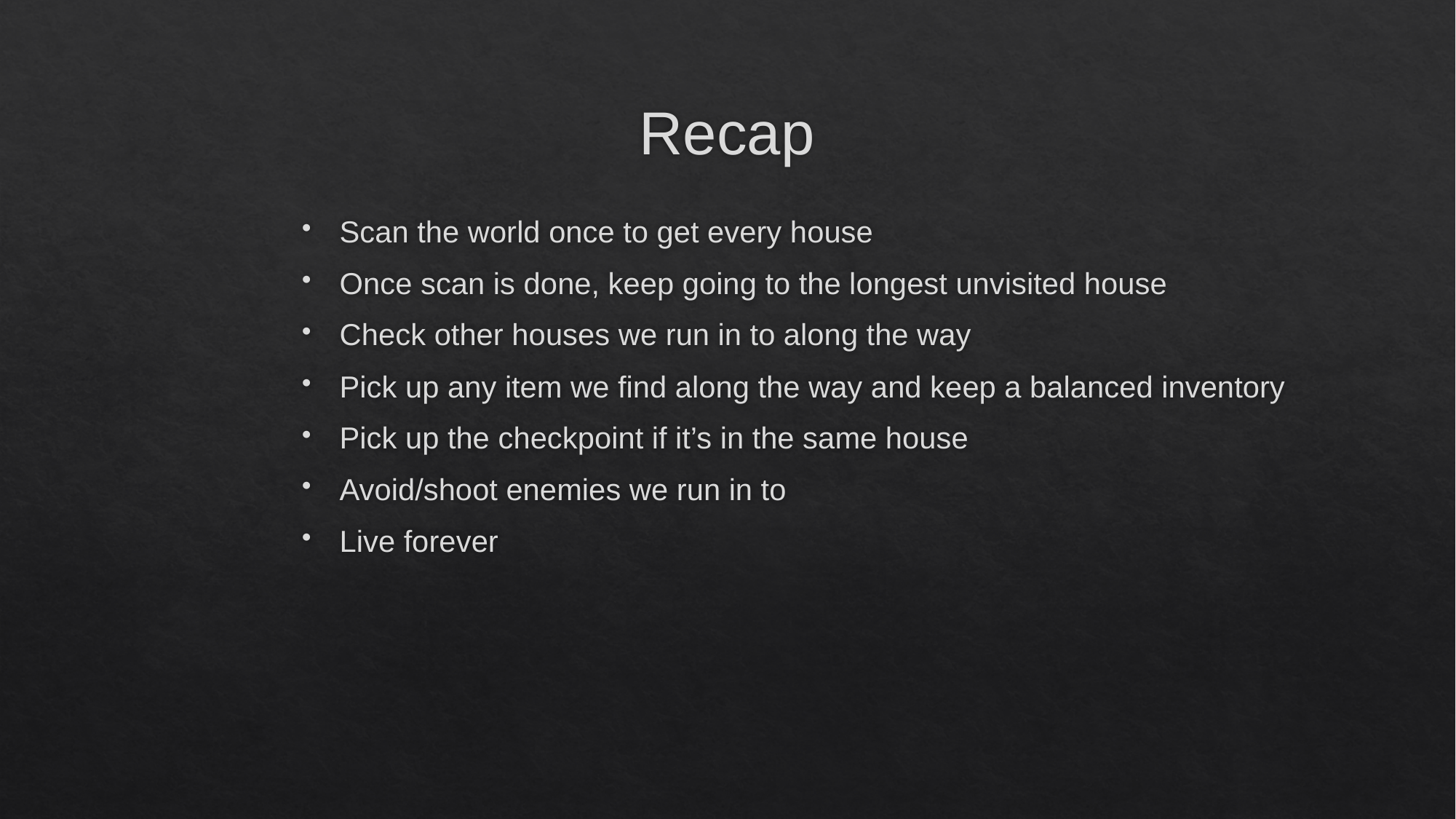

# Recap
Scan the world once to get every house
Once scan is done, keep going to the longest unvisited house
Check other houses we run in to along the way
Pick up any item we find along the way and keep a balanced inventory
Pick up the checkpoint if it’s in the same house
Avoid/shoot enemies we run in to
Live forever